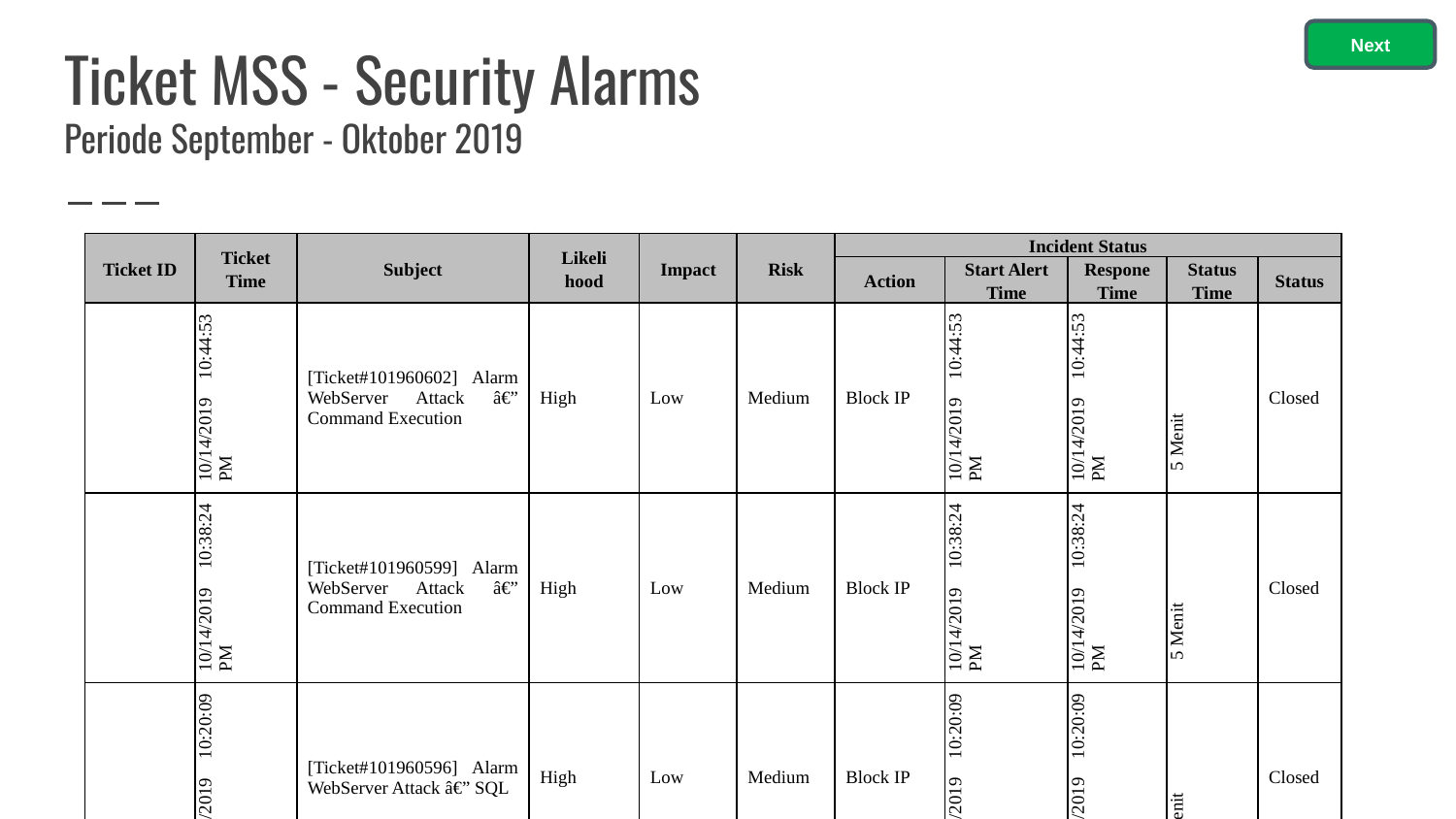

Next
# Ticket MSS - Security Alarms Periode September - Oktober 2019
| Ticket ID | Ticket Time | Subject | Likeli hood | Impact | Risk | Incident Status |  |  |  |  |
| --- | --- | --- | --- | --- | --- | --- | --- | --- | --- | --- |
|  |  |  |  |  |  | Action | Start Alert Time | Respone Time | Status Time | Status |
|  | 10/14/2019 10:44:53 PM | [Ticket#101960602] Alarm WebServer Attack â€” Command Execution | High | Low | Medium | Block IP | 10/14/2019 10:44:53 PM | 10/14/2019 10:44:53 PM | 5 Menit | Closed |
|  | 10/14/2019 10:38:24 PM | [Ticket#101960599] Alarm WebServer Attack â€” Command Execution | High | Low | Medium | Block IP | 10/14/2019 10:38:24 PM | 10/14/2019 10:38:24 PM | 5 Menit | Closed |
|  | 10/14/2019 10:20:09 PM | [Ticket#101960596] Alarm WebServer Attack â€” SQL | High | Low | Medium | Block IP | 10/14/2019 10:20:09 PM | 10/14/2019 10:20:09 PM | 5 Menit | Closed |
|  | 10/14/2019 10:18:01 PM | [Ticket#101960593] Alarm WebServer Attack â€” Command Execution | High | Low | Medium | Block IP | 10/14/2019 10:18:01 PM | 10/14/2019 10:18:01 PM | 5 Menit | Closed |
|  | 10/14/2019 10:06:09 PM | [Ticket#101960590] Alarm WebServer Attack â€” Command Execution | High | Low | Medium | Block IP | 10/14/2019 10:06:09 PM | 10/14/2019 10:06:09 PM | 5 Menit | Closed |
|  | 10/14/2019 9:55:44 PM | [Ticket#101960587] Alarm WebServer Attack â€” Command Execution | High | Low | Medium | Block IP | 10/14/2019 9:55:44 PM | 10/14/2019 9:55:44 PM | 5 Menit | Closed |